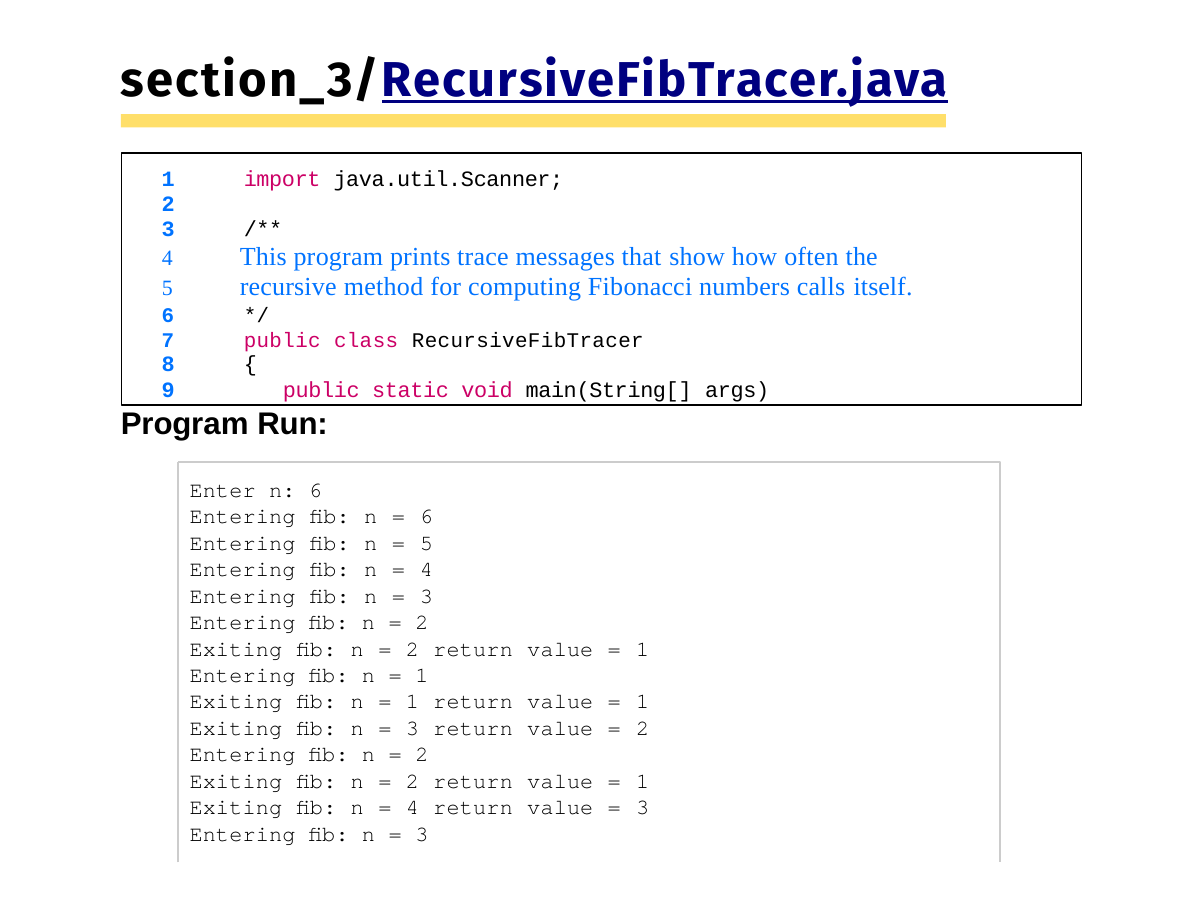

# section_3/RecursiveFibTracer.java

1	import java.util.Scanner;
2
3	/**
This program prints trace messages that show how often the
recursive method for computing Fibonacci numbers calls itself.
6	*/
7	public class RecursiveFibTracer
8	{
9	public static void main(String[] args)
Program Run:

Enter n: 6
Entering fib: n = 6  Entering fib: n = 5  Entering fib: n = 4  Entering fib: n = 3  Entering fib: n = 2
Exiting fib: n = 2 return value = 1  Entering fib: n = 1
Exiting fib: n = 1 return value = 1  Exiting fib: n = 3 return value = 2  Entering fib: n = 2
Exiting fib: n = 2 return value = 1  Exiting fib: n = 4 return value = 3  Entering fib: n = 3